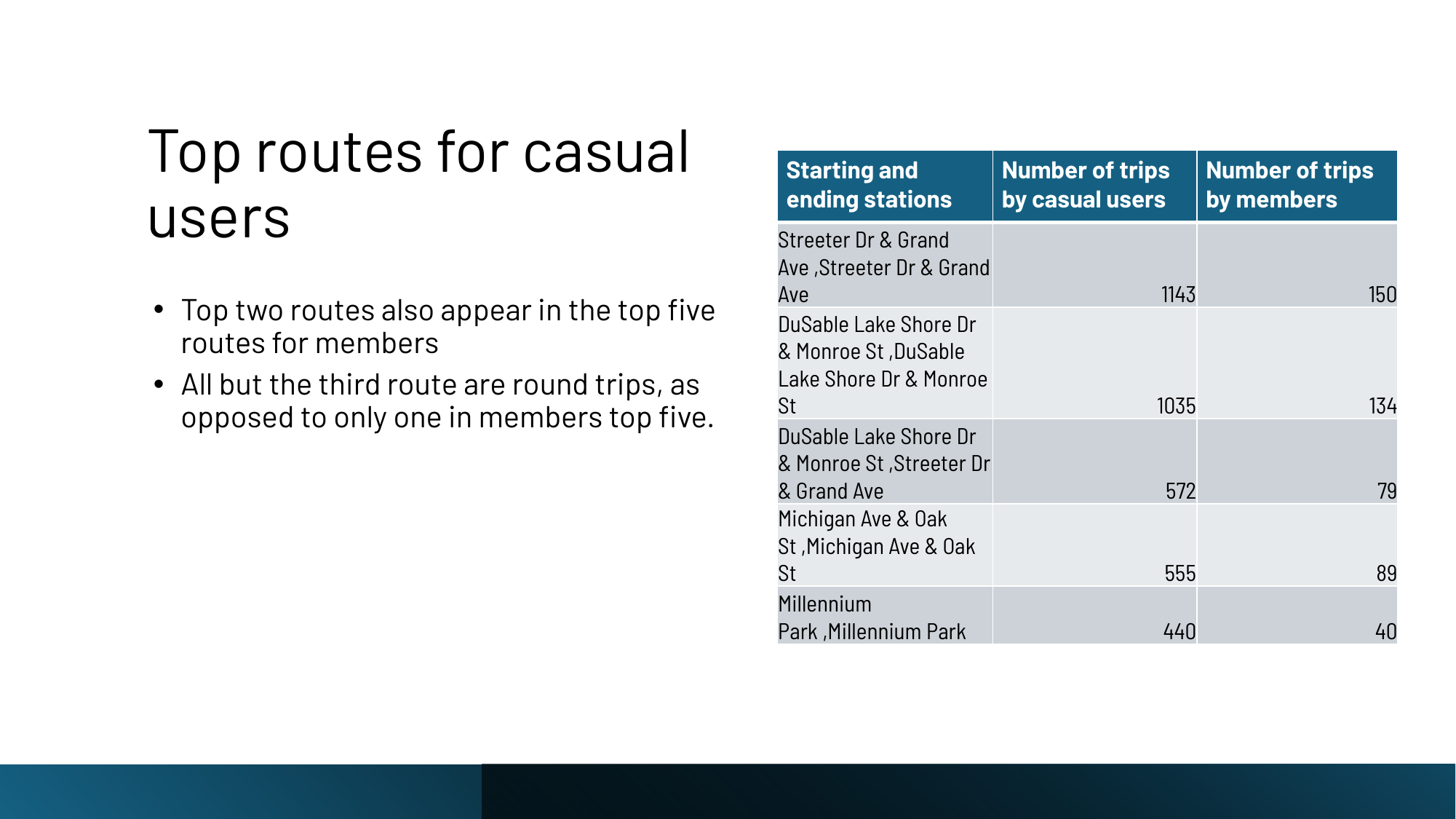

# Top routes for casual users
| Starting and ending stations | Number of trips by casual users | Number of trips by members |
| --- | --- | --- |
| Streeter Dr & Grand Ave ,Streeter Dr & Grand Ave | 1143 | 150 |
| DuSable Lake Shore Dr & Monroe St ,DuSable Lake Shore Dr & Monroe St | 1035 | 134 |
| DuSable Lake Shore Dr & Monroe St ,Streeter Dr & Grand Ave | 572 | 79 |
| Michigan Ave & Oak St ,Michigan Ave & Oak St | 555 | 89 |
| Millennium Park ,Millennium Park | 440 | 40 |
Top two routes also appear in the top five routes for members
All but the third route are round trips, as opposed to only one in members top five.